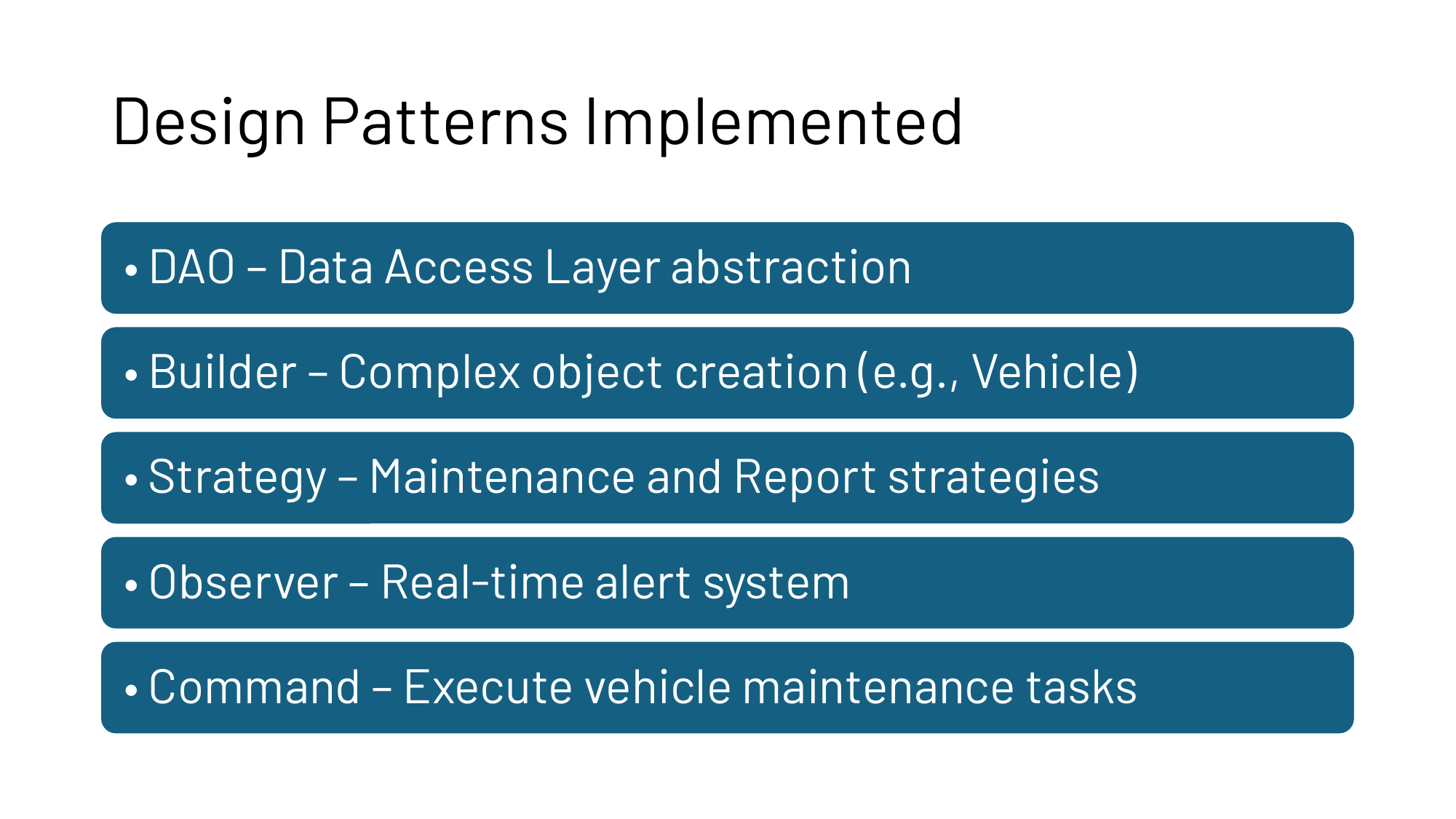

# Design Patterns Implemented
• DAO – Data Access Layer abstraction
• Builder – Complex object creation (e.g., Vehicle)
• Strategy – Maintenance and Report strategies
• Observer – Real-time alert system
• Command – Execute vehicle maintenance tasks